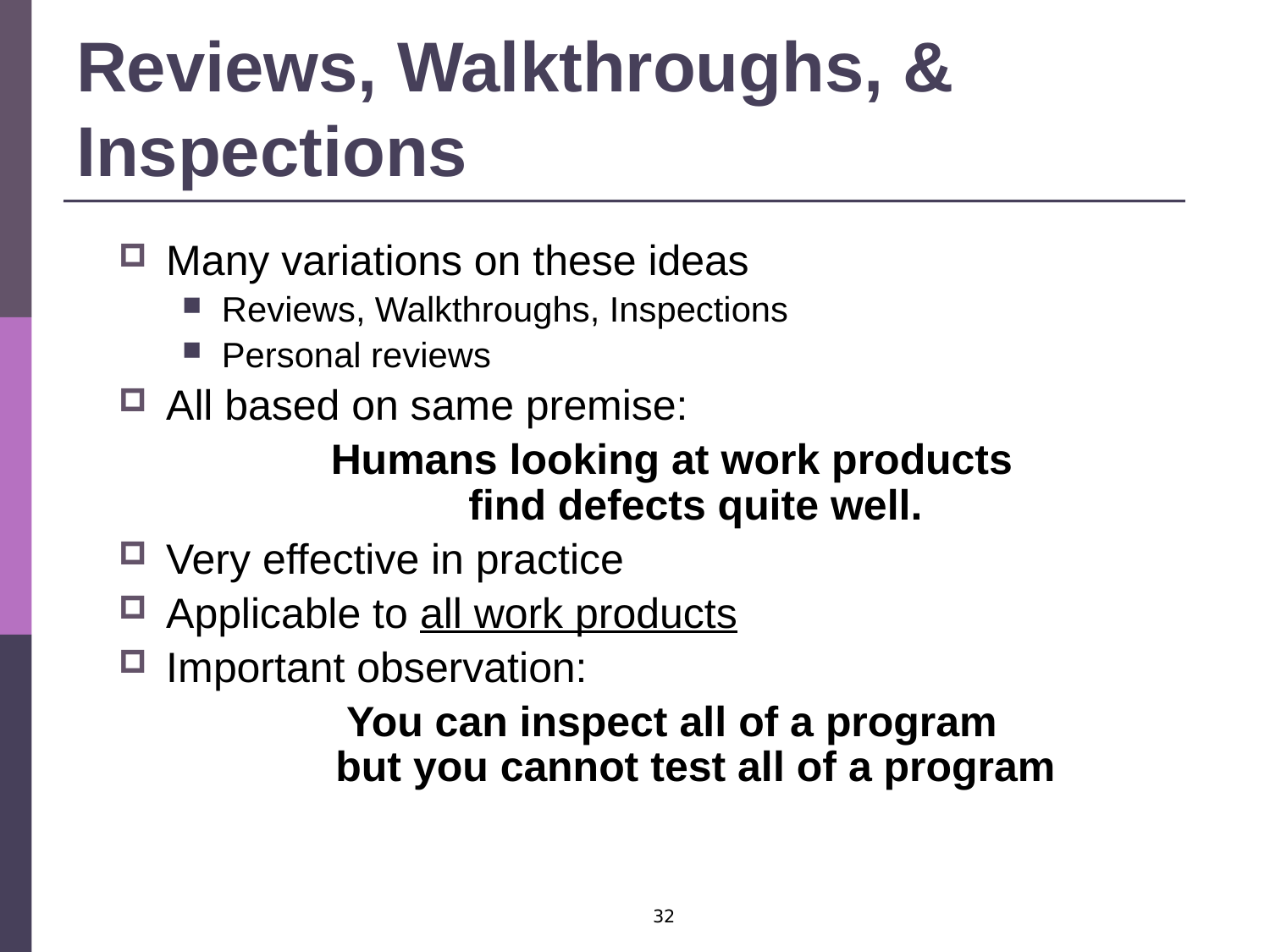

# Reviews, Walkthroughs, & Inspections
Many variations on these ideas
Reviews, Walkthroughs, Inspections
Personal reviews
All based on same premise:
Humans looking at work products
find defects quite well.
Very effective in practice
Applicable to all work products
Important observation:
You can inspect all of a program
but you cannot test all of a program

32